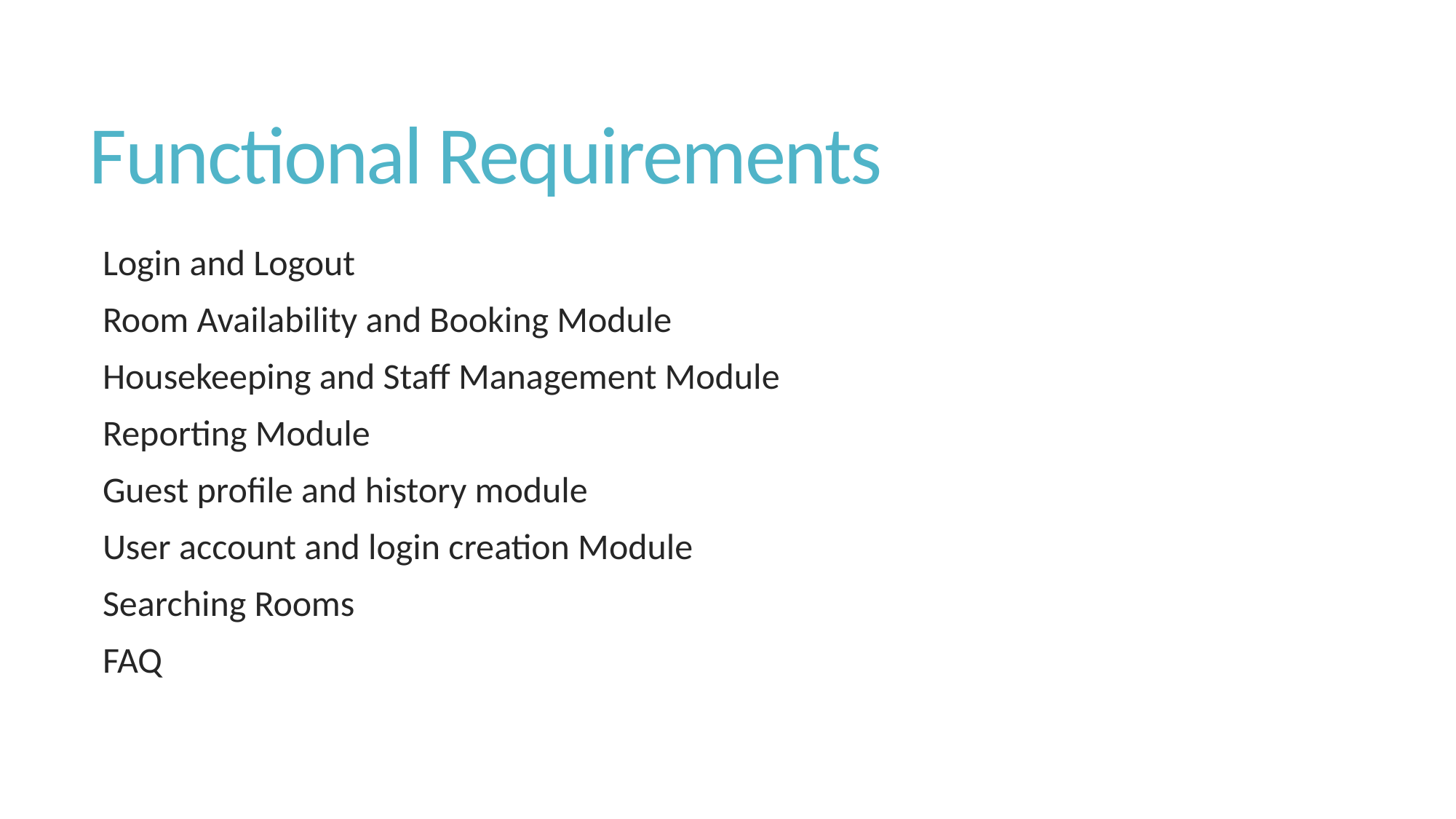

# Functional Requirements
Login and Logout
Room Availability and Booking Module
Housekeeping and Staff Management Module
Reporting Module
Guest profile and history module
User account and login creation Module
Searching Rooms
FAQ